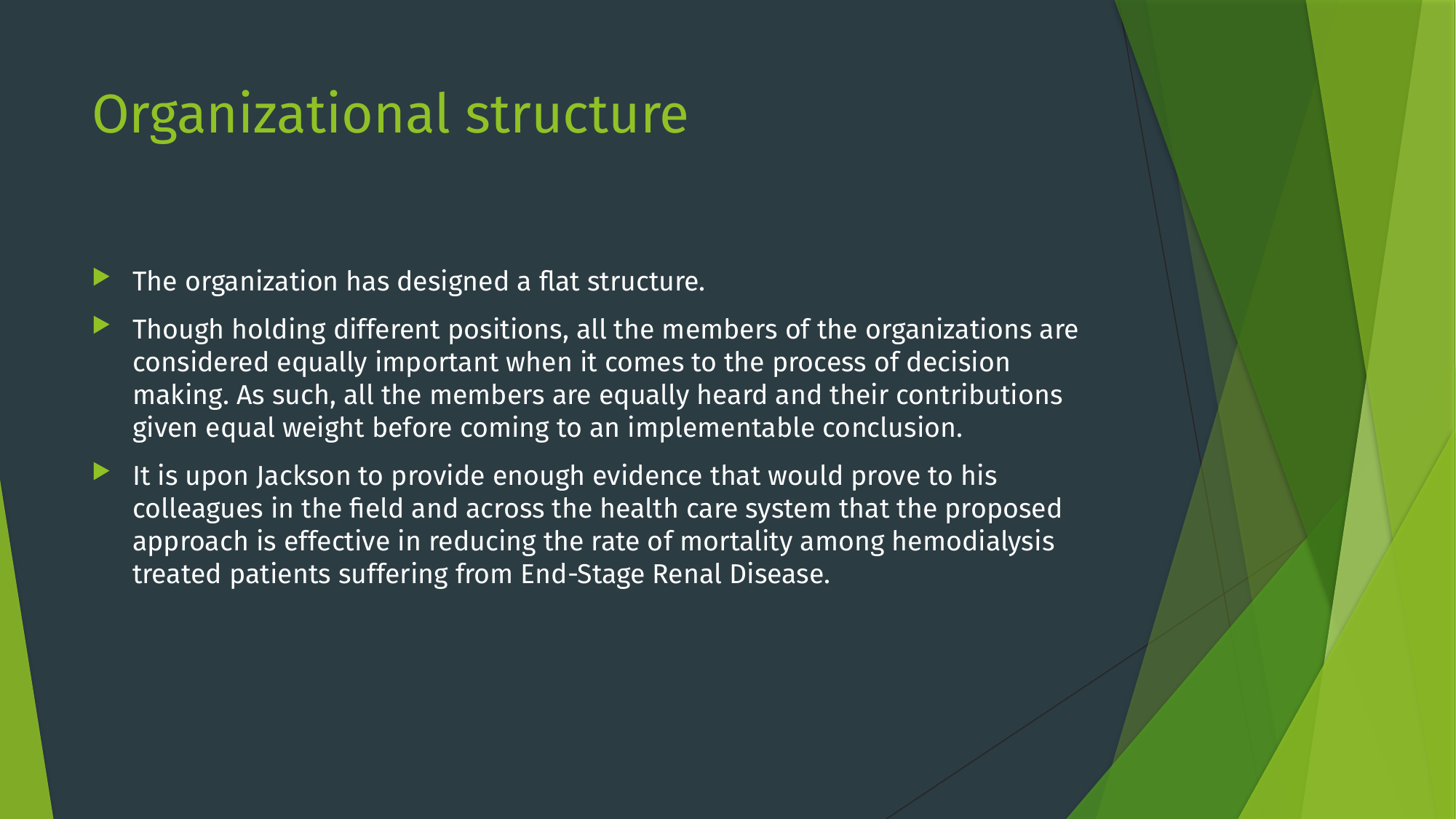

# Organizational structure
The organization has designed a flat structure.
Though holding different positions, all the members of the organizations are considered equally important when it comes to the process of decision making. As such, all the members are equally heard and their contributions given equal weight before coming to an implementable conclusion.
It is upon Jackson to provide enough evidence that would prove to his colleagues in the field and across the health care system that the proposed approach is effective in reducing the rate of mortality among hemodialysis treated patients suffering from End-Stage Renal Disease.